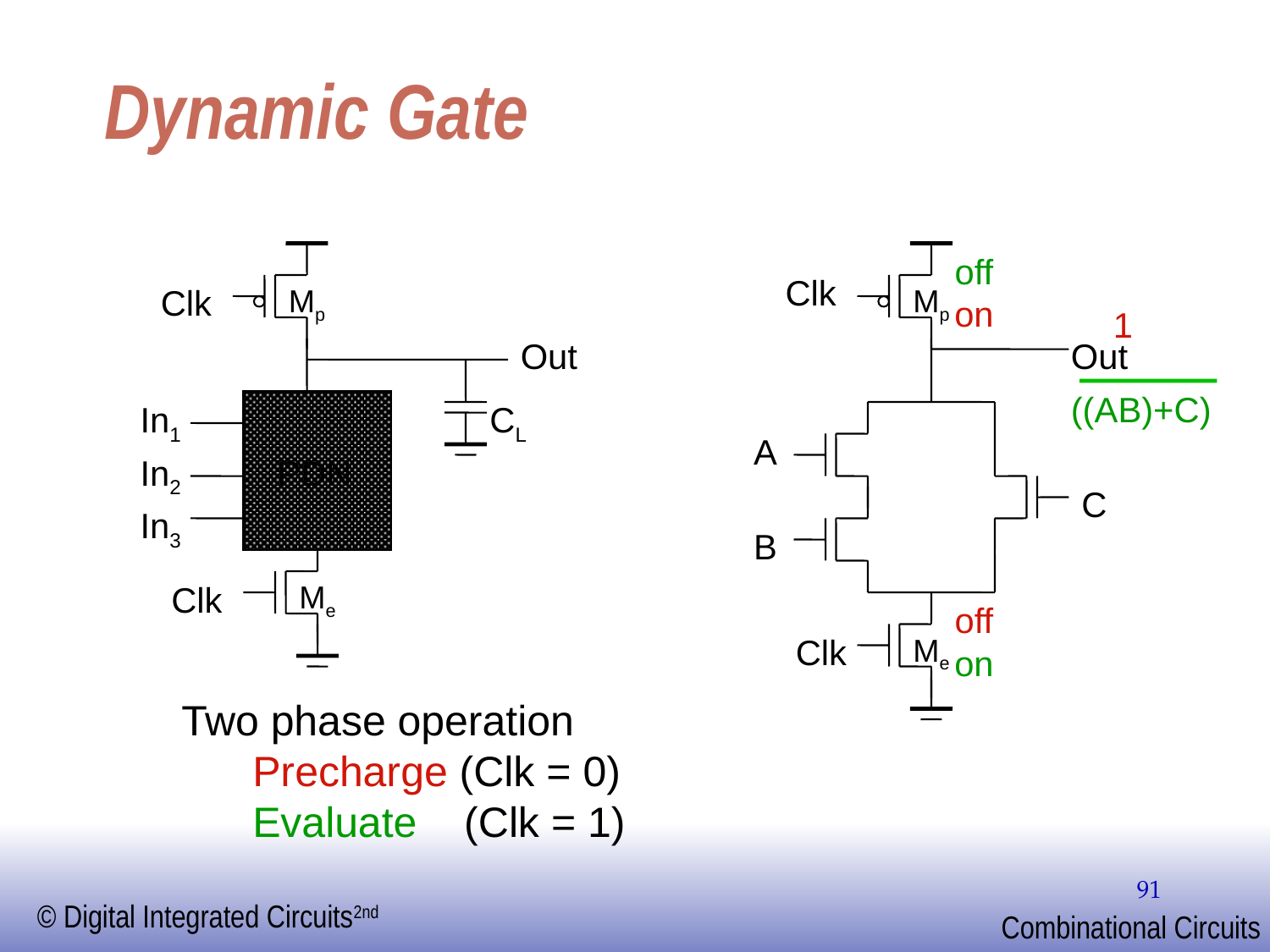

# Dynamic Gate

Clk
Mp
Out

A

C

B

Clk
Me

off
Clk
Mp
on
1
Out

CL

((AB)+C)

In1

In2
PDN

In3

Clk
Me
off

on
Two phase operation
      Precharge (Clk = 0)
      Evaluate    (Clk = 1)
91